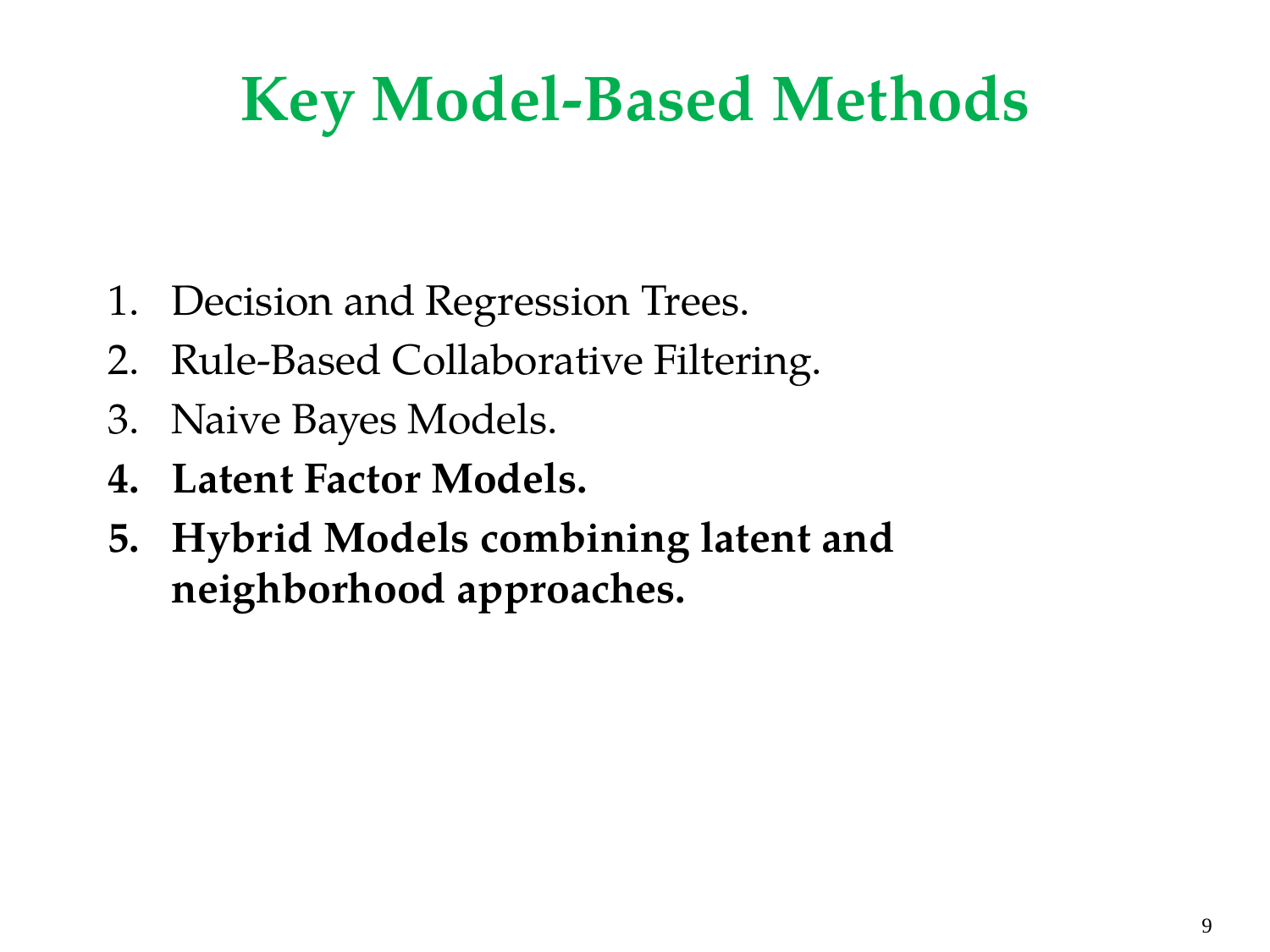

# Key Model-Based Methods
Decision and Regression Trees.
Rule-Based Collaborative Filtering.
Naive Bayes Models.
Latent Factor Models.
Hybrid Models combining latent and neighborhood approaches.

9